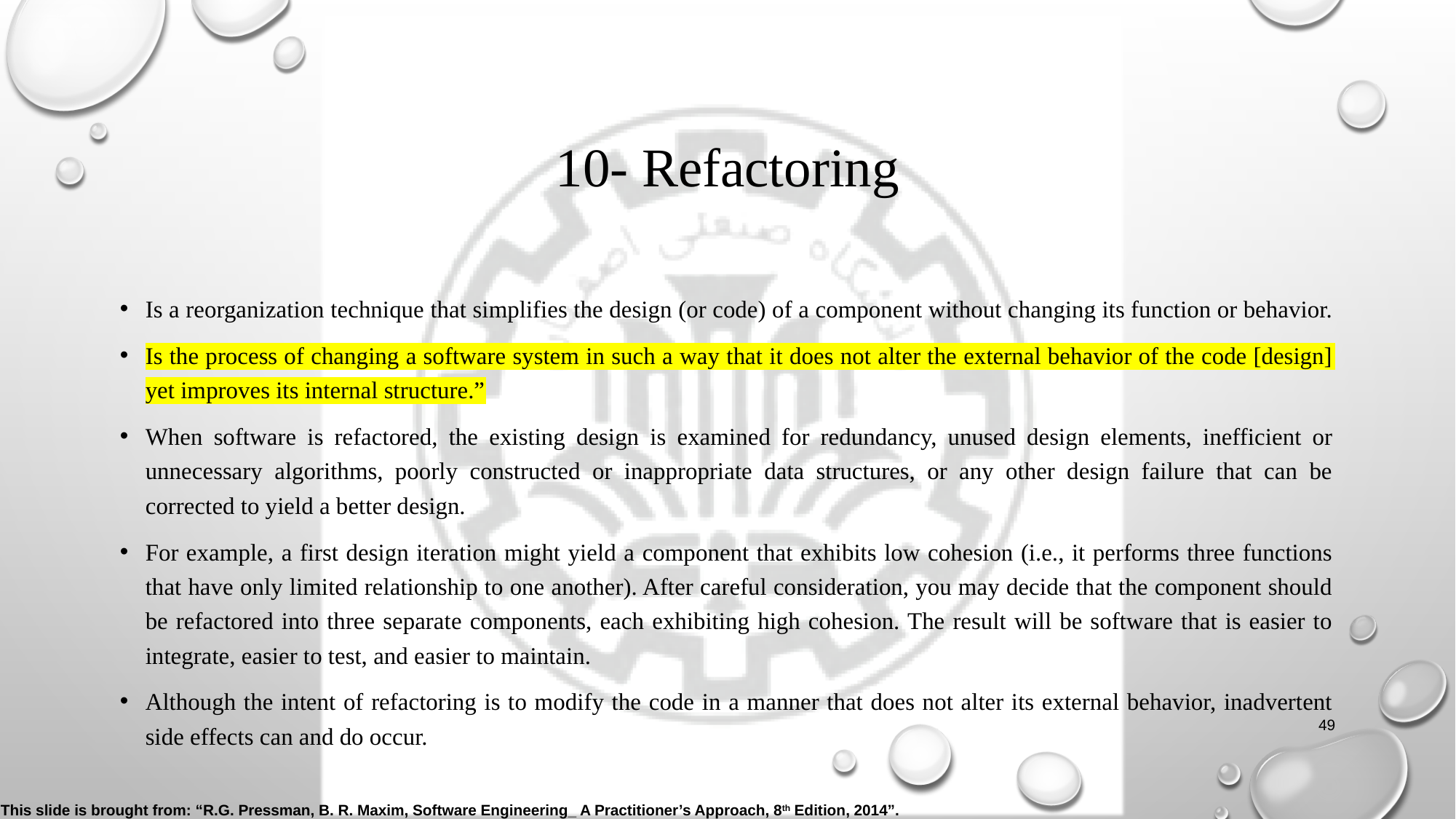

# 10- Refactoring
Is a reorganization technique that simplifies the design (or code) of a component without changing its function or behavior.
Is the process of changing a software system in such a way that it does not alter the external behavior of the code [design] yet improves its internal structure.”
When software is refactored, the existing design is examined for redundancy, unused design elements, inefficient or unnecessary algorithms, poorly constructed or inappropriate data structures, or any other design failure that can be corrected to yield a better design.
For example, a first design iteration might yield a component that exhibits low cohesion (i.e., it performs three functions that have only limited relationship to one another). After careful consideration, you may decide that the component should be refactored into three separate components, each exhibiting high cohesion. The result will be software that is easier to integrate, easier to test, and easier to maintain.
Although the intent of refactoring is to modify the code in a manner that does not alter its external behavior, inadvertent side effects can and do occur.
49
This slide is brought from: “R.G. Pressman, B. R. Maxim, Software Engineering_ A Practitioner’s Approach, 8th Edition, 2014”.